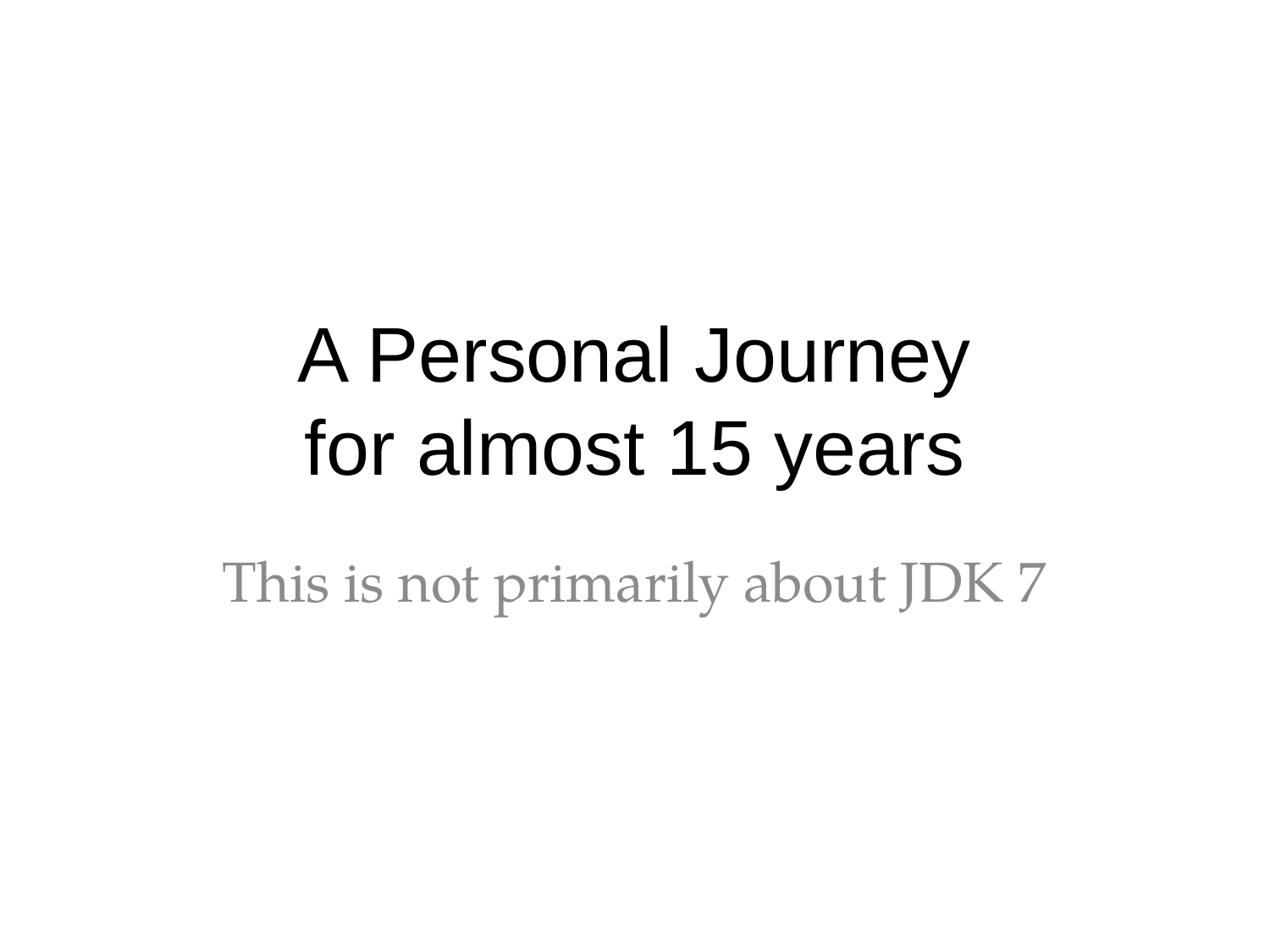

# A Personal Journey for almost 15 years
This is not primarily about JDK 7